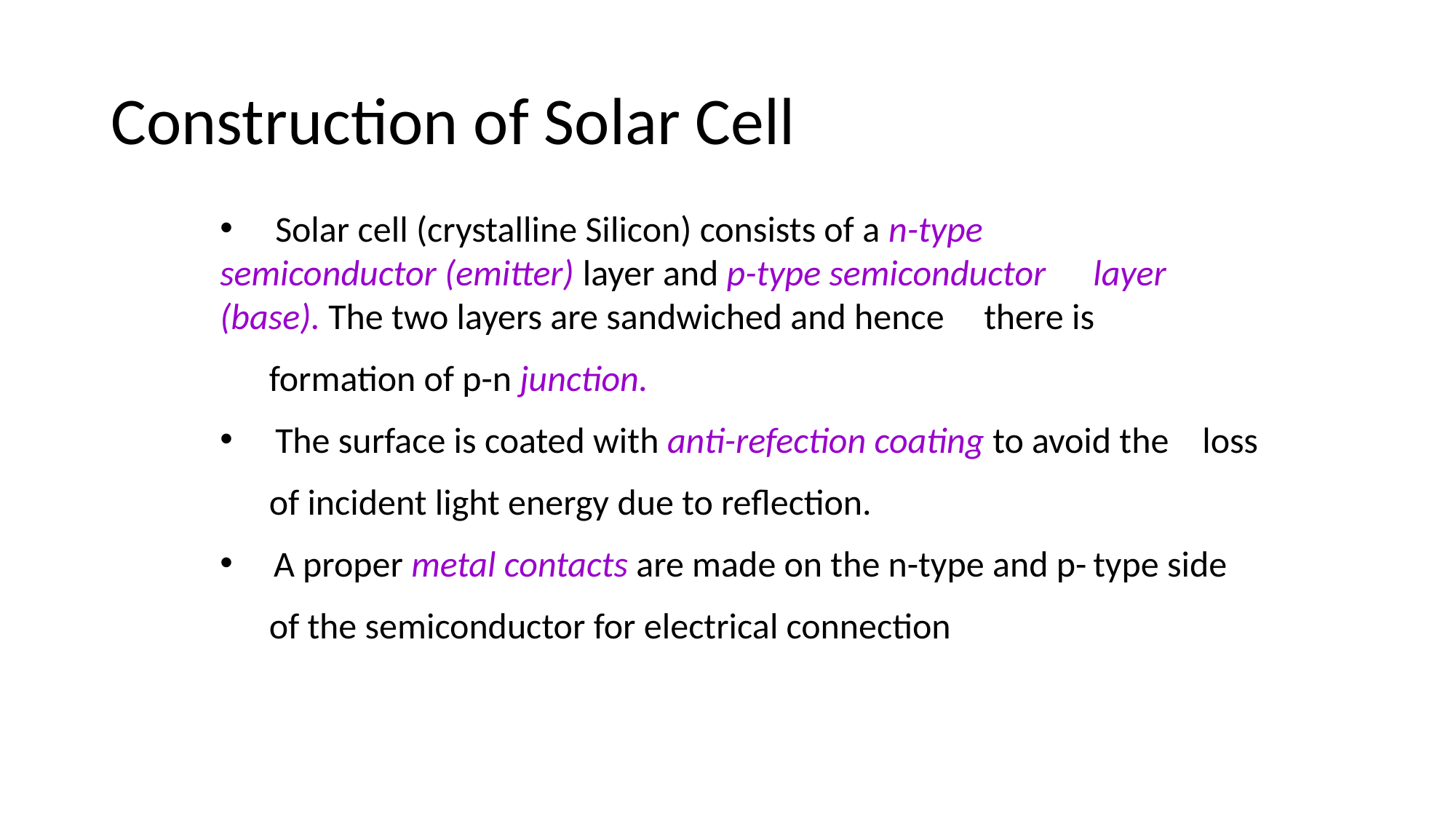

# Construction of Solar Cell
	Solar cell (crystalline Silicon) consists of a n-type 	semiconductor (emitter) layer and p-type semiconductor 	layer (base). The two layers are sandwiched and hence 	there is
      formation of p-n junction.
 	The surface is coated with anti-refection coating to avoid the 	loss
      of incident light energy due to reflection.
     A proper metal contacts are made on the n-type and p-	type side
      of the semiconductor for electrical connection